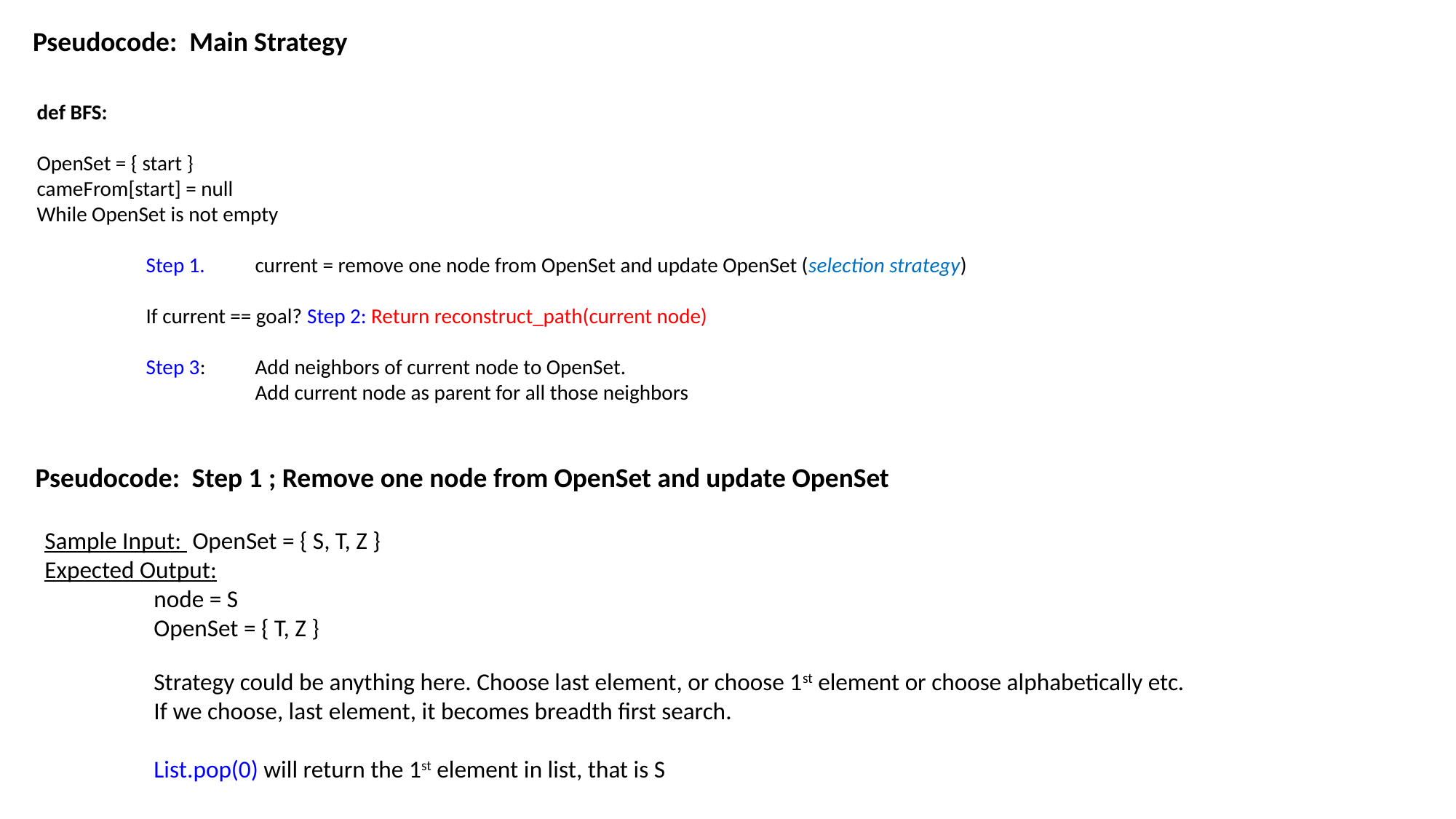

Pseudocode:  Main Strategy
def BFS:

OpenSet = { start }
cameFrom[start] = null
While OpenSet is not empty

	Step 1. 	current = remove one node from OpenSet and update OpenSet (selection strategy)

	If current == goal? Step 2: Return reconstruct_path(current node)

	Step 3: 	Add neighbors of current node to OpenSet.
		Add current node as parent for all those neighbors
Pseudocode:  Step 1 ; Remove one node from OpenSet and update OpenSet
Sample Input:  OpenSet = { S, T, Z }
Expected Output:
	node = S
	OpenSet = { T, Z }
Strategy could be anything here. Choose last element, or choose 1st element or choose alphabetically etc.
If we choose, last element, it becomes breadth first search.

List.pop(0) will return the 1st element in list, that is S